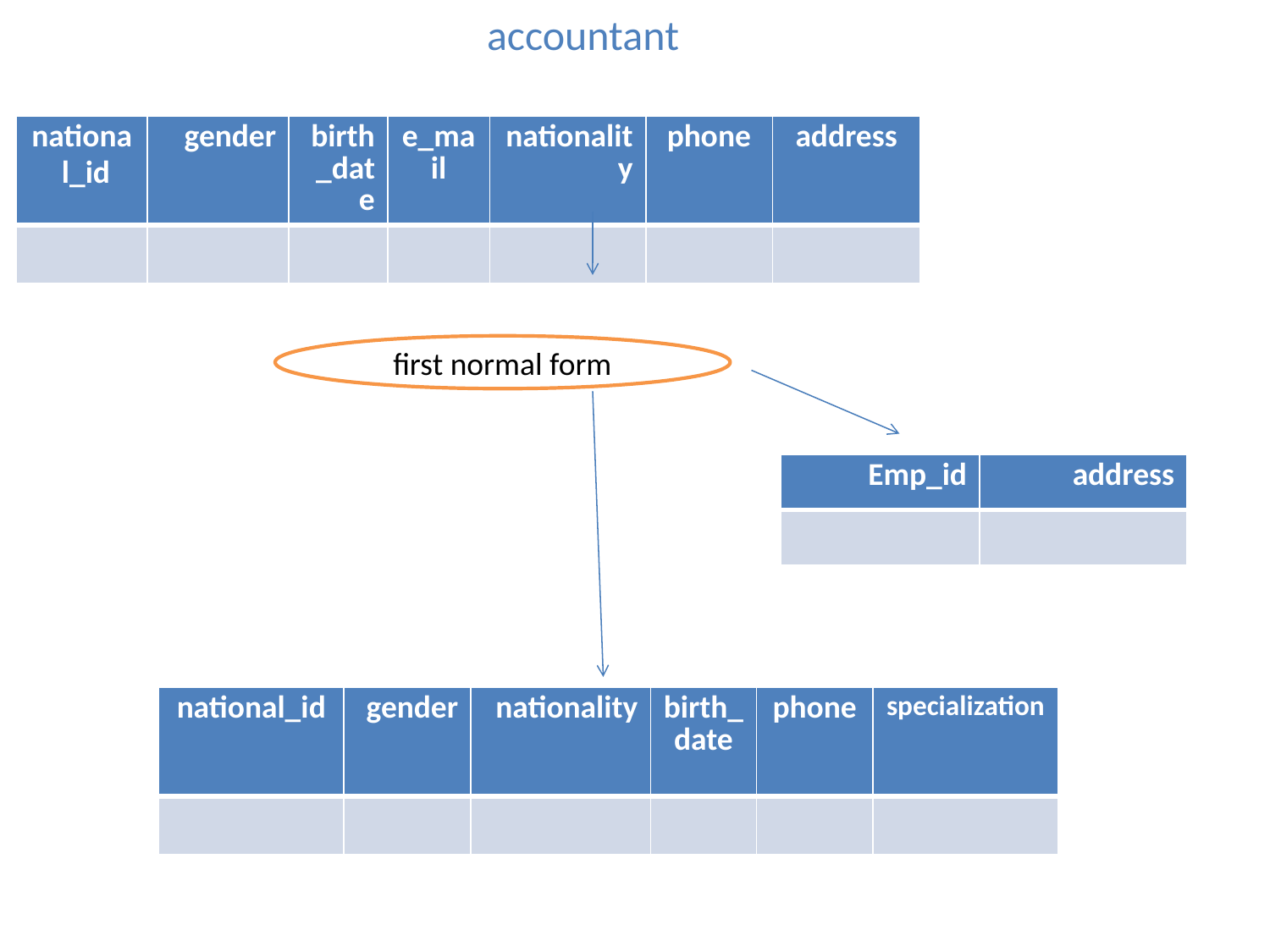

accountant
| national\_id | gender | birth\_date | e\_mail | nationality | phone | address |
| --- | --- | --- | --- | --- | --- | --- |
|  |  |  |  |  |  |  |
first normal form
| Emp\_id | address |
| --- | --- |
|  |  |

| national\_id | gender | nationality | birth\_date | phone | specialization |
| --- | --- | --- | --- | --- | --- |
|  |  |  |  |  |  |